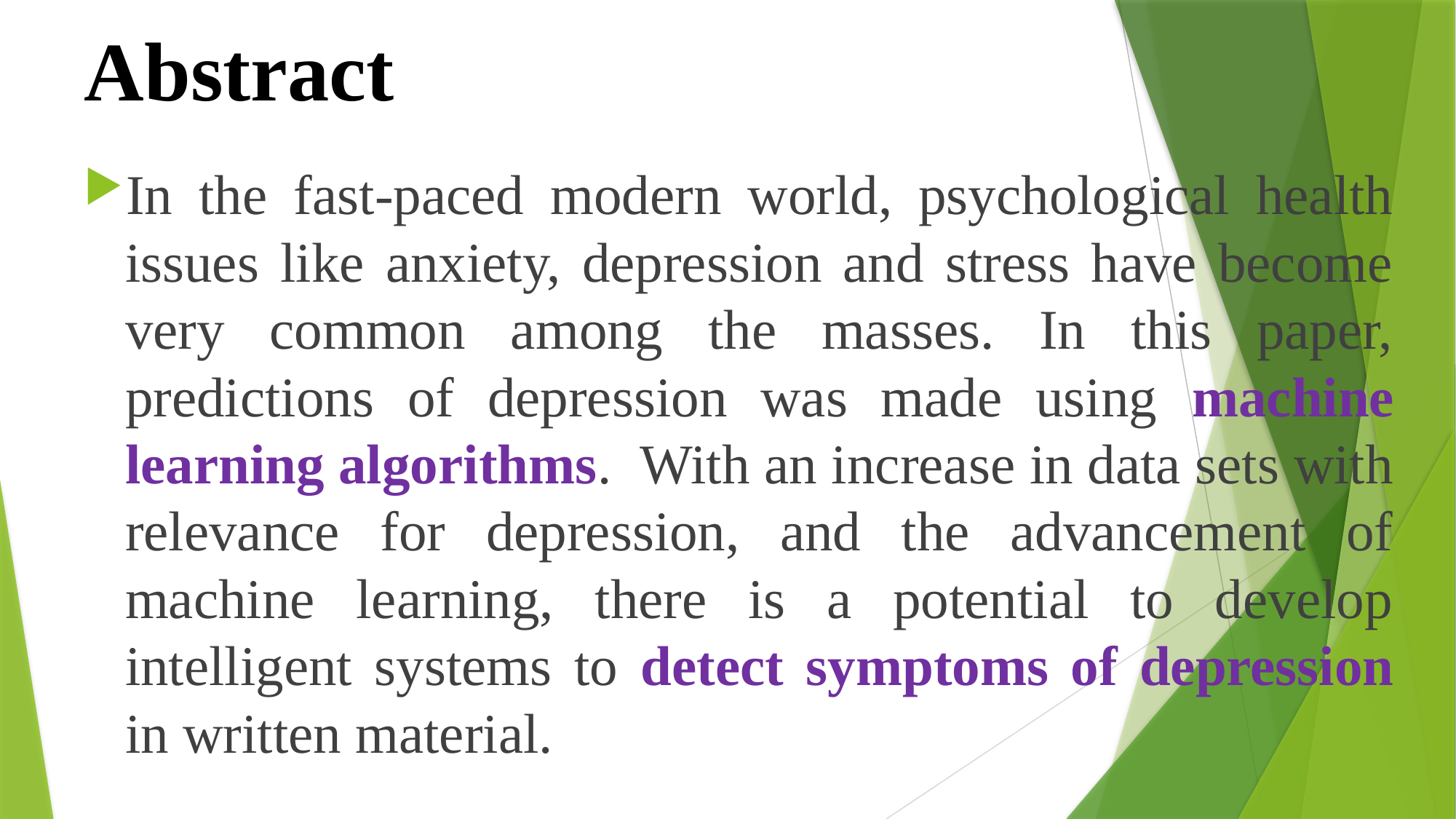

# Abstract
In the fast-paced modern world, psychological health issues like anxiety, depression and stress have become very common among the masses. In this paper, predictions of depression was made using machine learning algorithms.  With an increase in data sets with relevance for depression, and the advancement of machine learning, there is a potential to develop intelligent systems to detect symptoms of depression in written material.